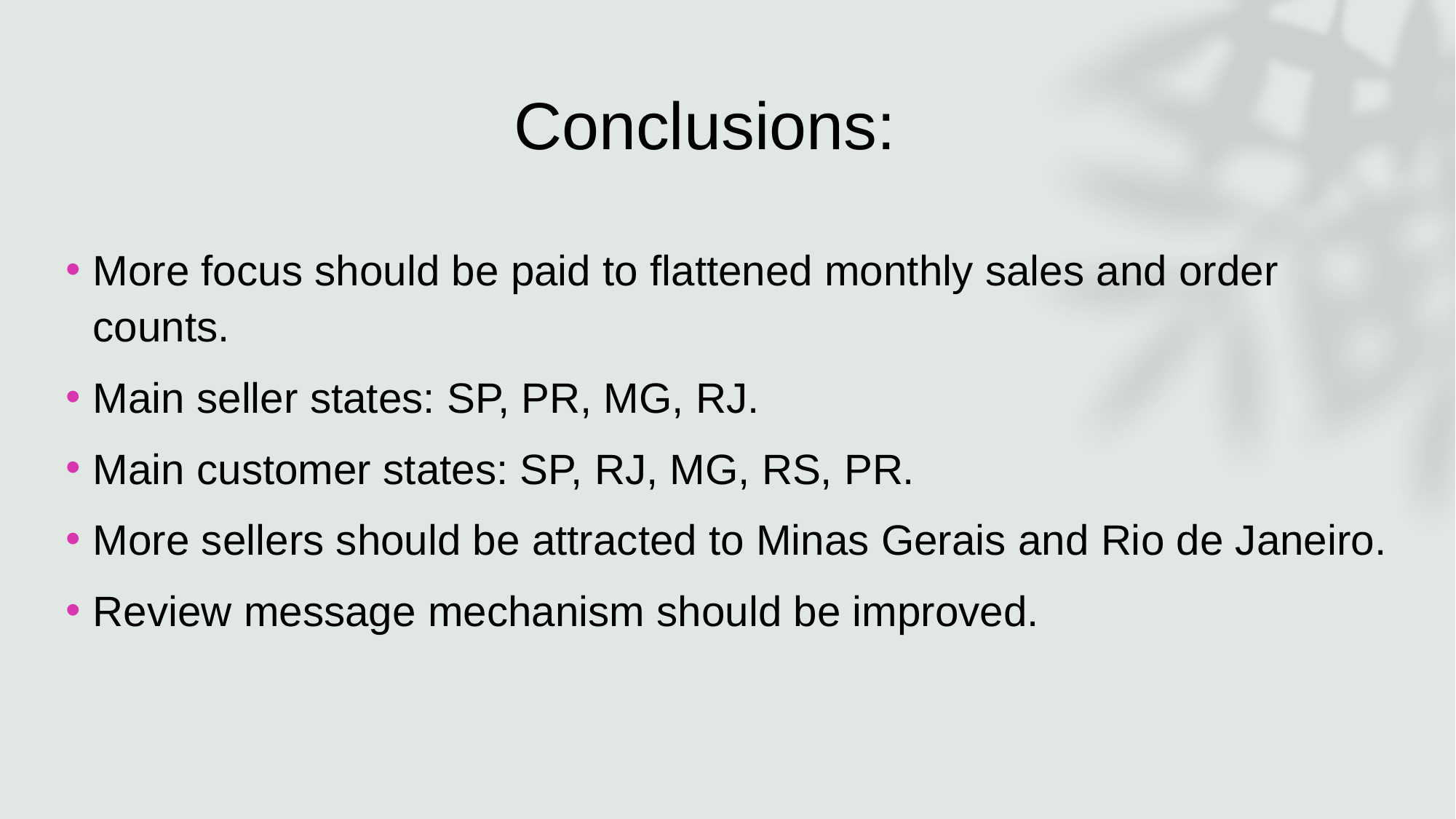

# Conclusions:
More focus should be paid to flattened monthly sales and order counts.
Main seller states: SP, PR, MG, RJ.
Main customer states: SP, RJ, MG, RS, PR.
More sellers should be attracted to Minas Gerais and Rio de Janeiro.
Review message mechanism should be improved.